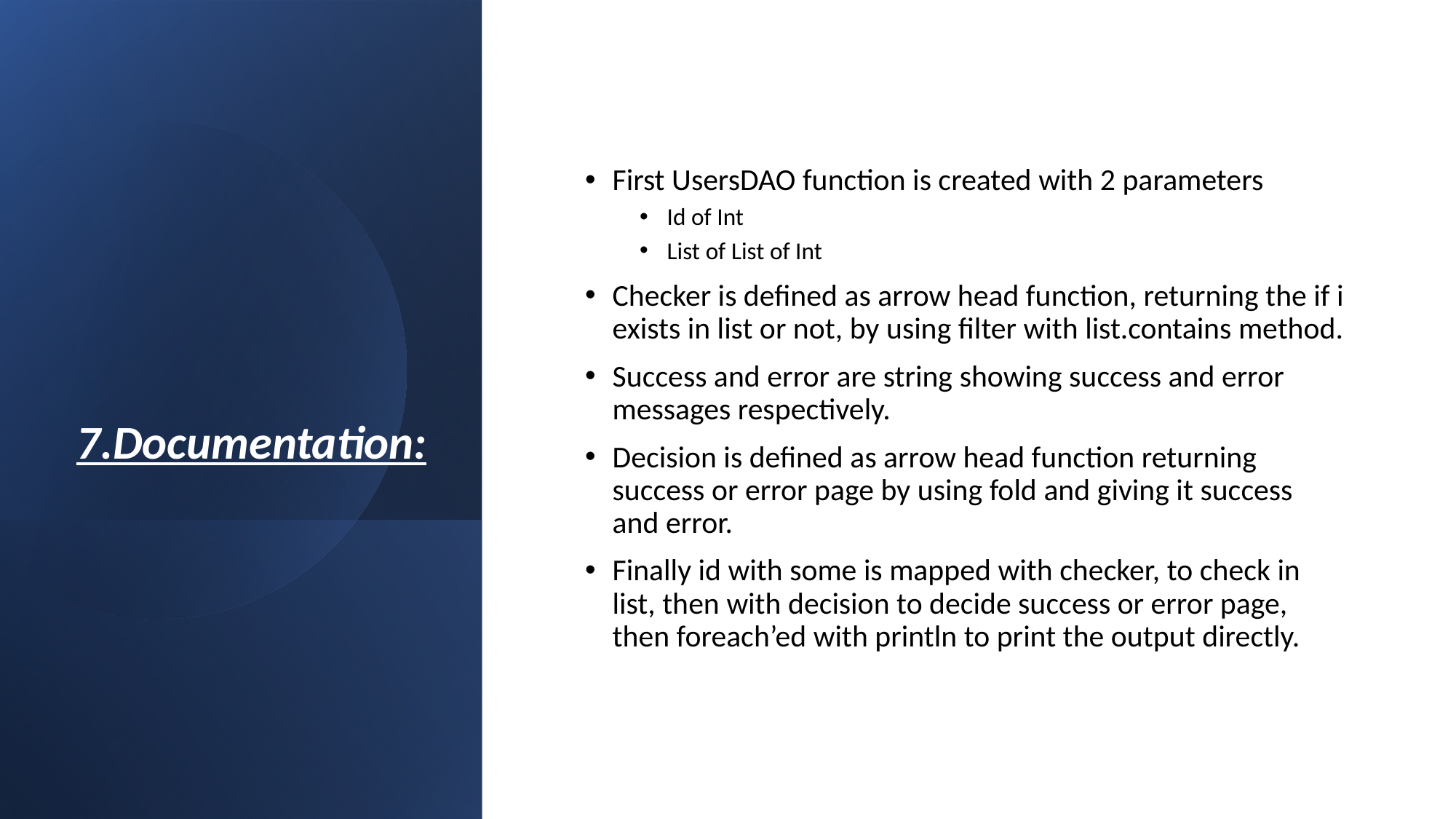

# 7.Documentation:
First UsersDAO function is created with 2 parameters
Id of Int
List of List of Int
Checker is defined as arrow head function, returning the if i exists in list or not, by using filter with list.contains method.
Success and error are string showing success and error messages respectively.
Decision is defined as arrow head function returning success or error page by using fold and giving it success and error.
Finally id with some is mapped with checker, to check in list, then with decision to decide success or error page, then foreach’ed with println to print the output directly.